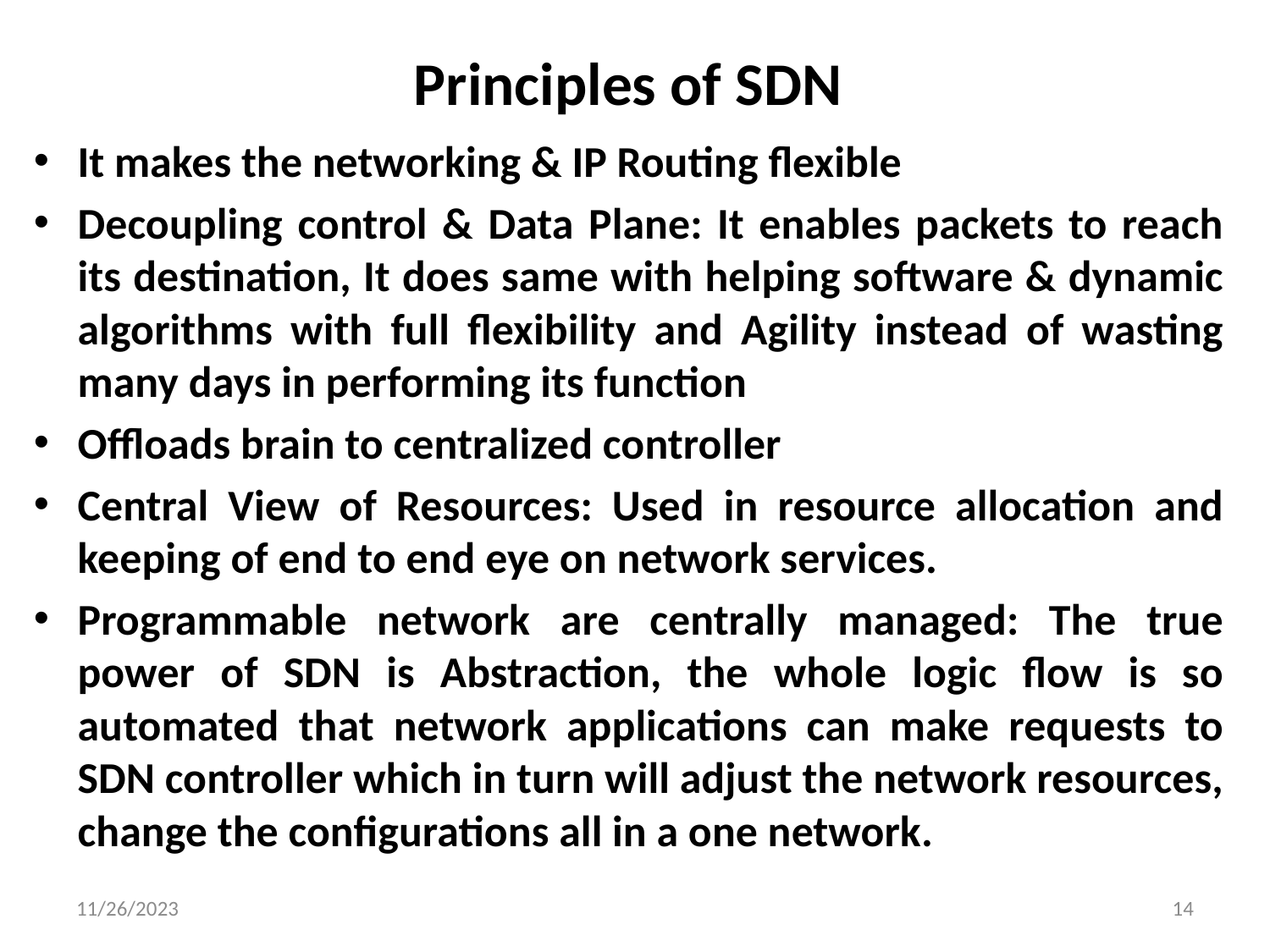

# Principles of SDN
It makes the networking & IP Routing flexible
Decoupling control & Data Plane: It enables packets to reach its destination, It does same with helping software & dynamic algorithms with full flexibility and Agility instead of wasting many days in performing its function
Offloads brain to centralized controller
Central View of Resources: Used in resource allocation and keeping of end to end eye on network services.
Programmable network are centrally managed: The true power of SDN is Abstraction, the whole logic flow is so automated that network applications can make requests to SDN controller which in turn will adjust the network resources, change the configurations all in a one network.

11/26/2023
14